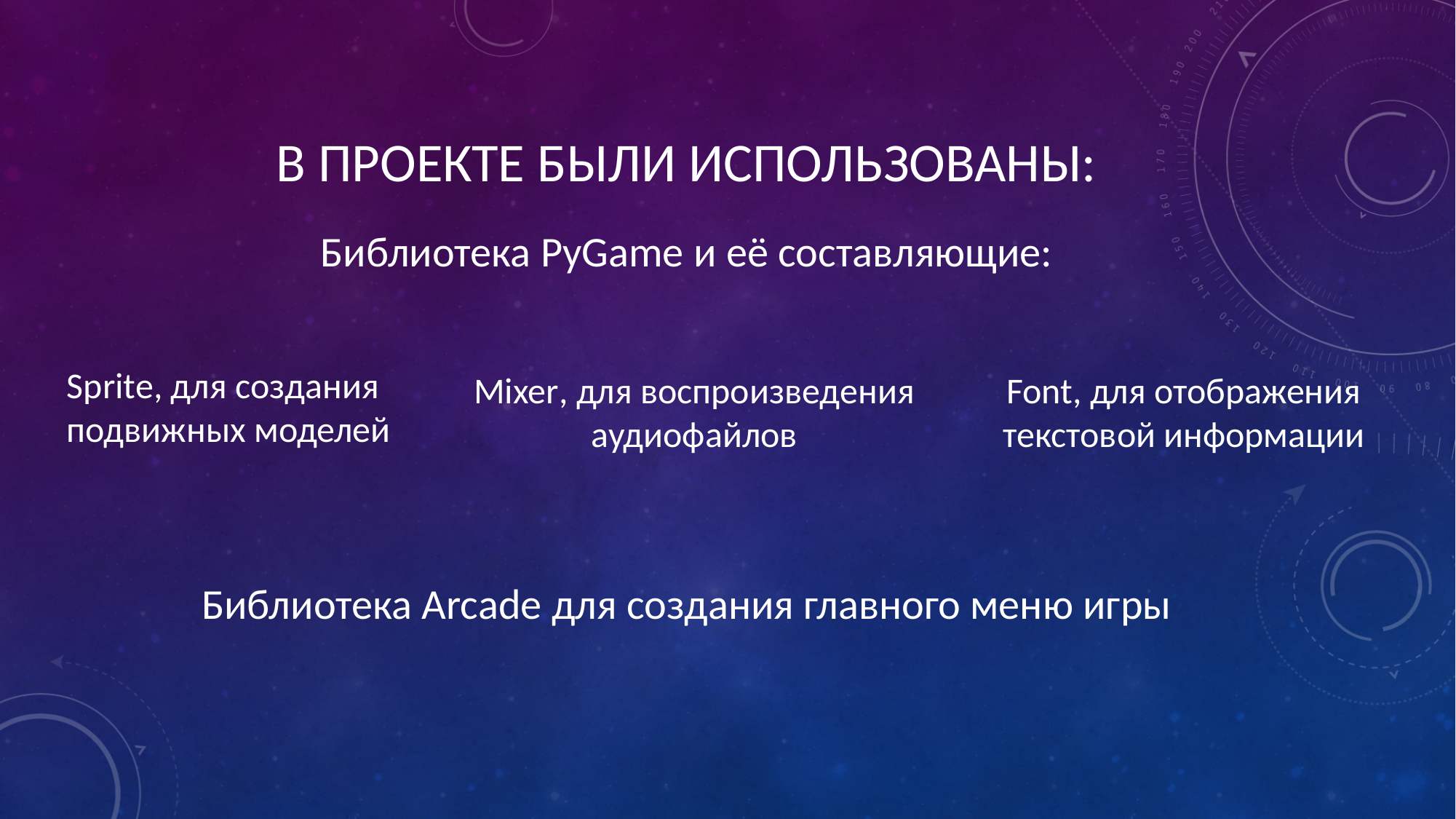

# В проекте были использованы:
Библиотека PyGame и её составляющие:
Sprite, для создания подвижных моделей
Mixer, для воспроизведения аудиофайлов
Font, для отображения текстовой информации
Библиотека Arcade для создания главного меню игры